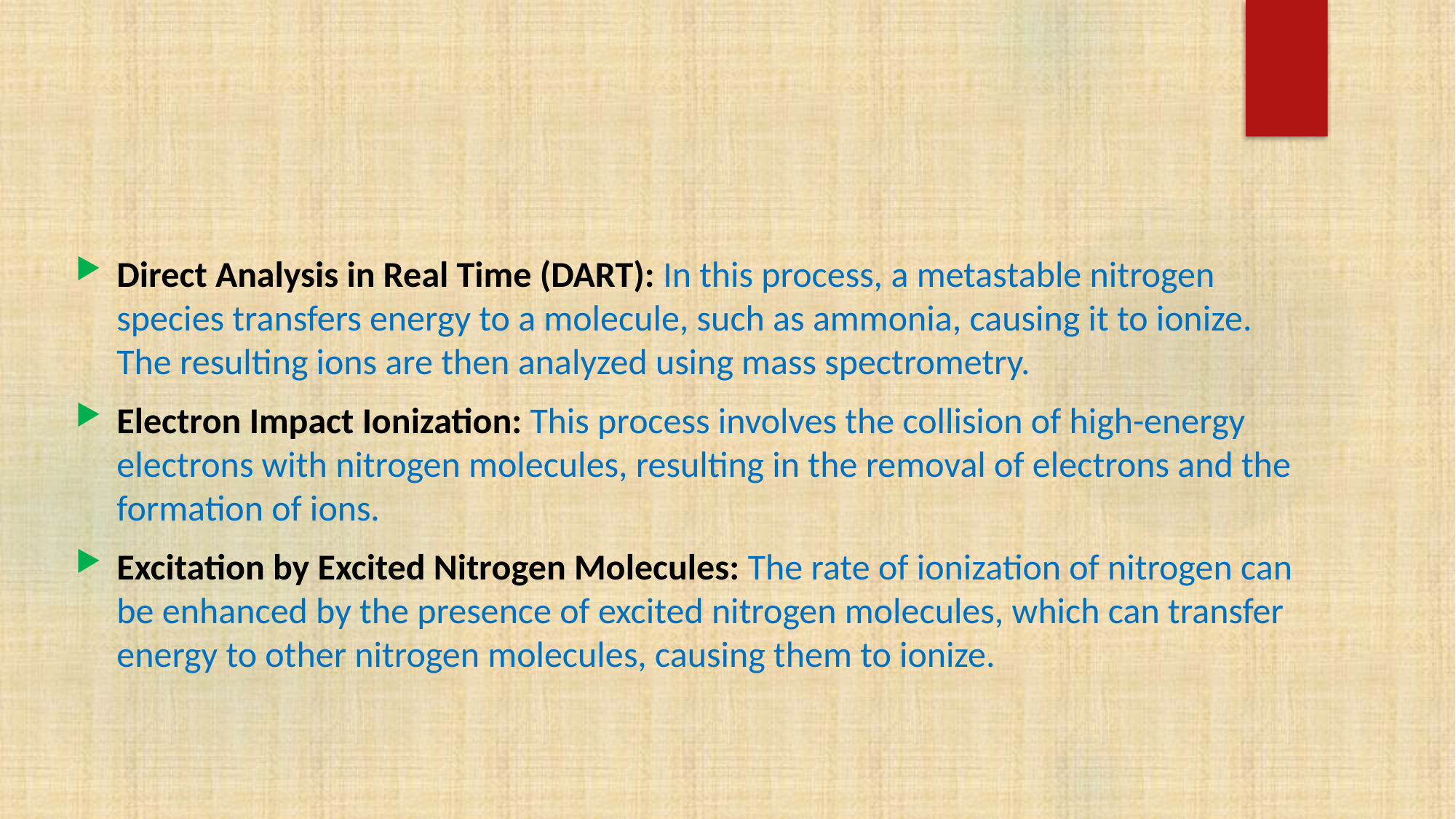

Direct Analysis in Real Time (DART): In this process, a metastable nitrogen species transfers energy to a molecule, such as ammonia, causing it to ionize. The resulting ions are then analyzed using mass spectrometry.
Electron Impact Ionization: This process involves the collision of high-energy electrons with nitrogen molecules, resulting in the removal of electrons and the formation of ions.
Excitation by Excited Nitrogen Molecules: The rate of ionization of nitrogen can be enhanced by the presence of excited nitrogen molecules, which can transfer energy to other nitrogen molecules, causing them to ionize.